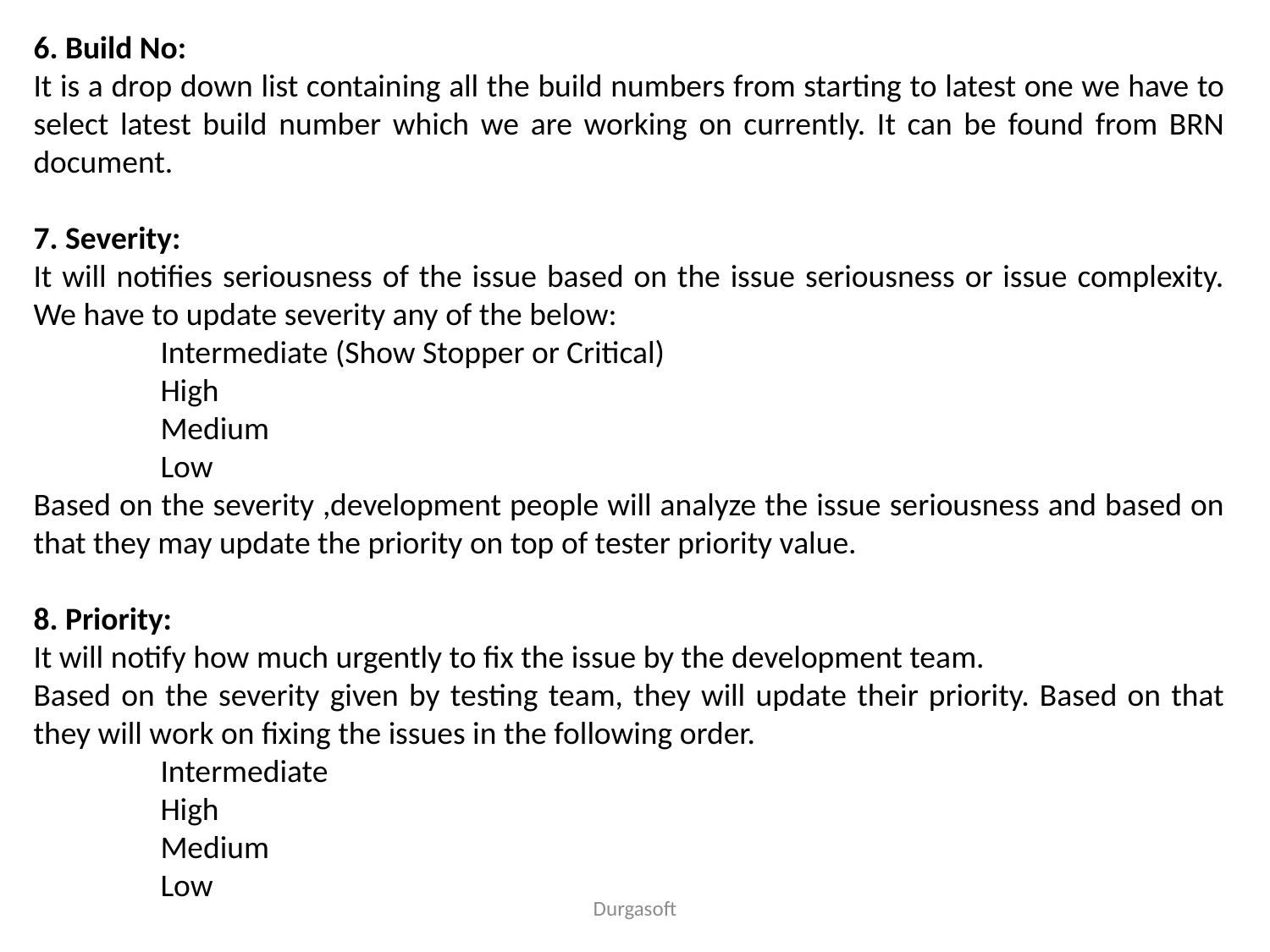

6. Build No:
It is a drop down list containing all the build numbers from starting to latest one we have to select latest build number which we are working on currently. It can be found from BRN document.

7. Severity:
It will notifies seriousness of the issue based on the issue seriousness or issue complexity. We have to update severity any of the below:
	Intermediate (Show Stopper or Critical)
	High
	Medium
	Low
Based on the severity ,development people will analyze the issue seriousness and based on that they may update the priority on top of tester priority value.

8. Priority:
It will notify how much urgently to fix the issue by the development team.
Based on the severity given by testing team, they will update their priority. Based on that they will work on fixing the issues in the following order.
	Intermediate
	High
	Medium
	Low
Durgasoft